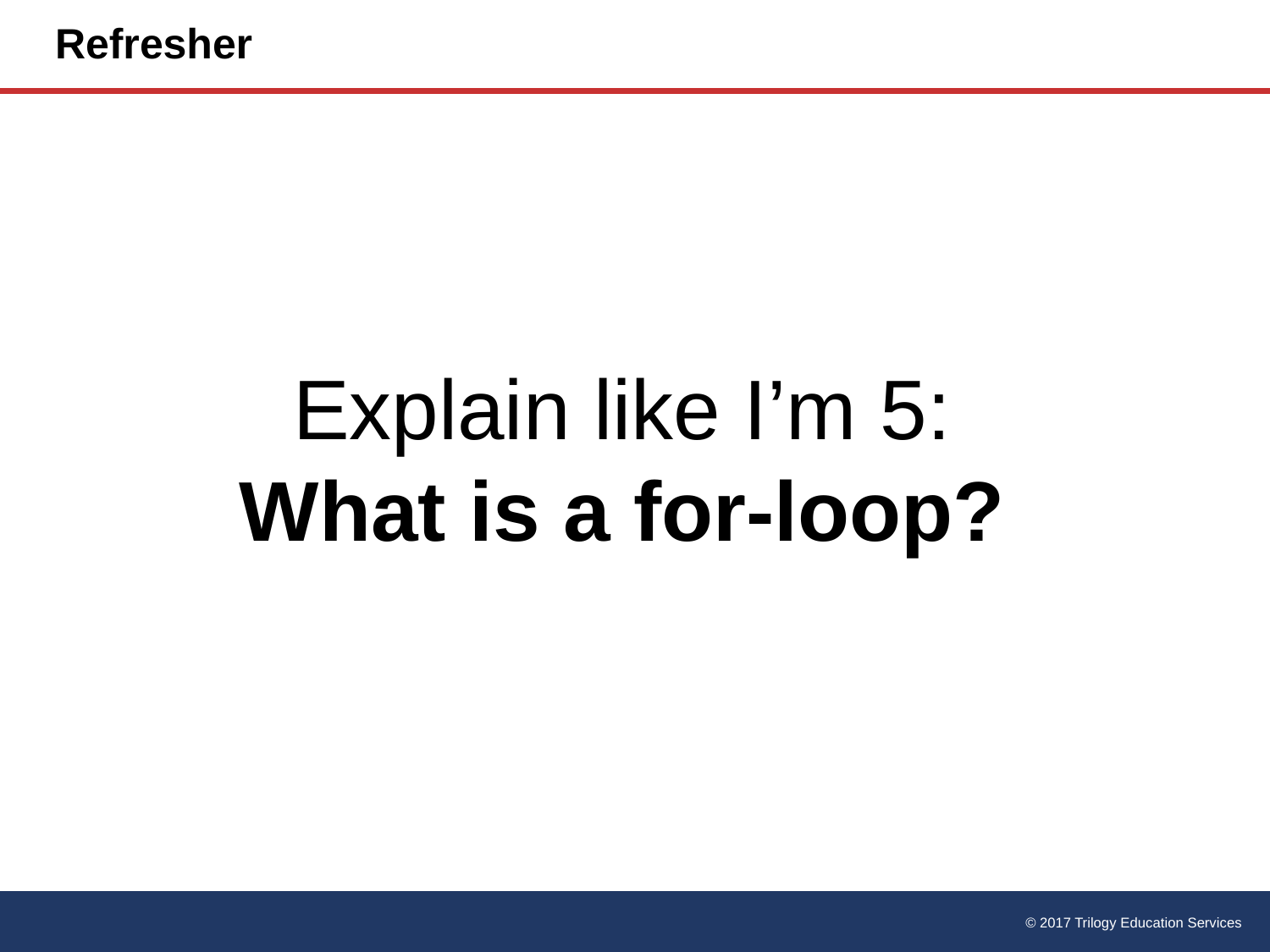

# Refresher
Explain like I’m 5:
What is a for-loop?